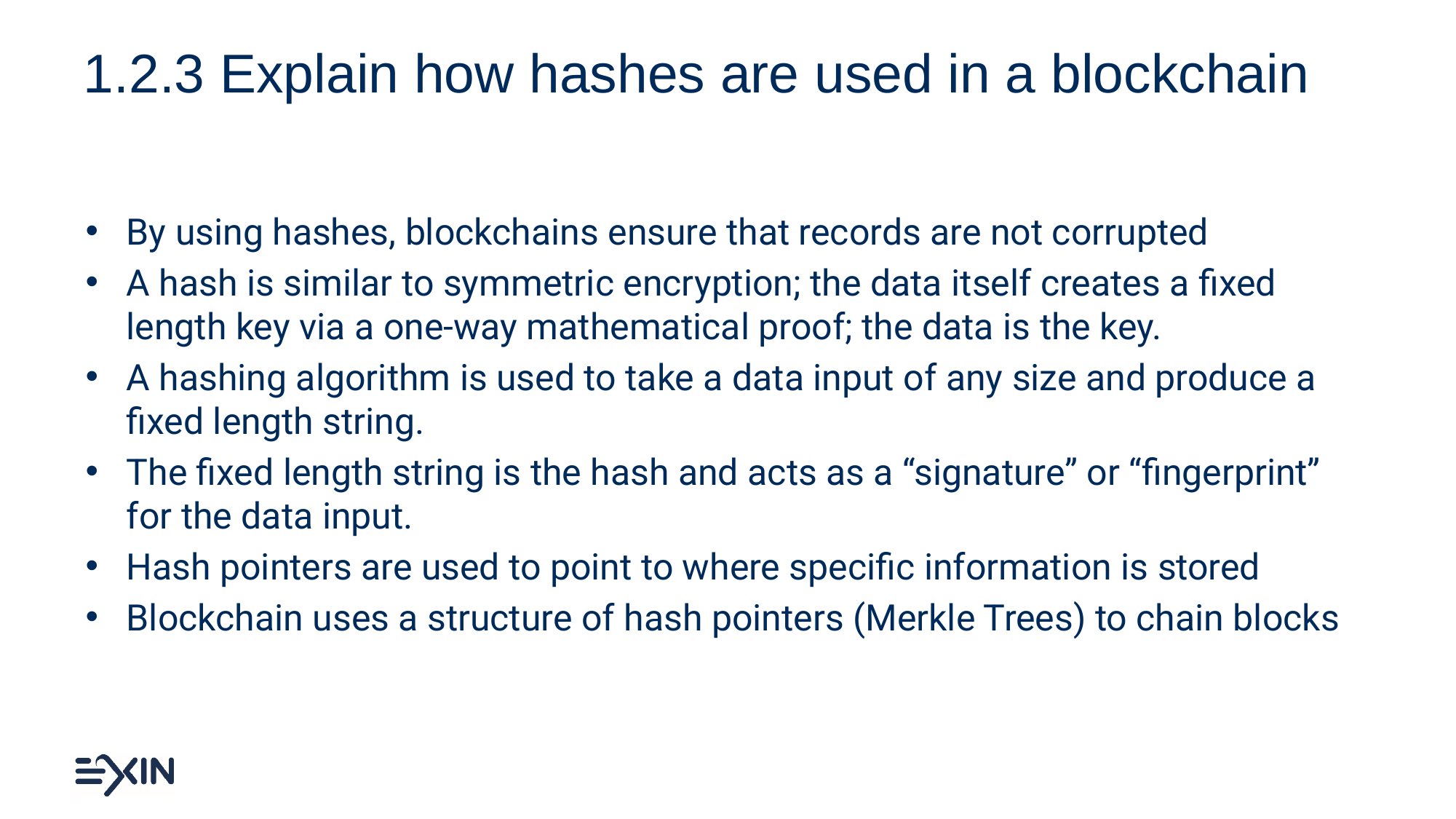

# 1.2.3 Explain how hashes are used in a blockchain
By using hashes, blockchains ensure that records are not corrupted
A hash is similar to symmetric encryption; the data itself creates a fixed length key via a one-way mathematical proof; the data is the key.
A hashing algorithm is used to take a data input of any size and produce a fixed length string.
The fixed length string is the hash and acts as a “signature” or “fingerprint” for the data input.
Hash pointers are used to point to where specific information is stored
Blockchain uses a structure of hash pointers (Merkle Trees) to chain blocks